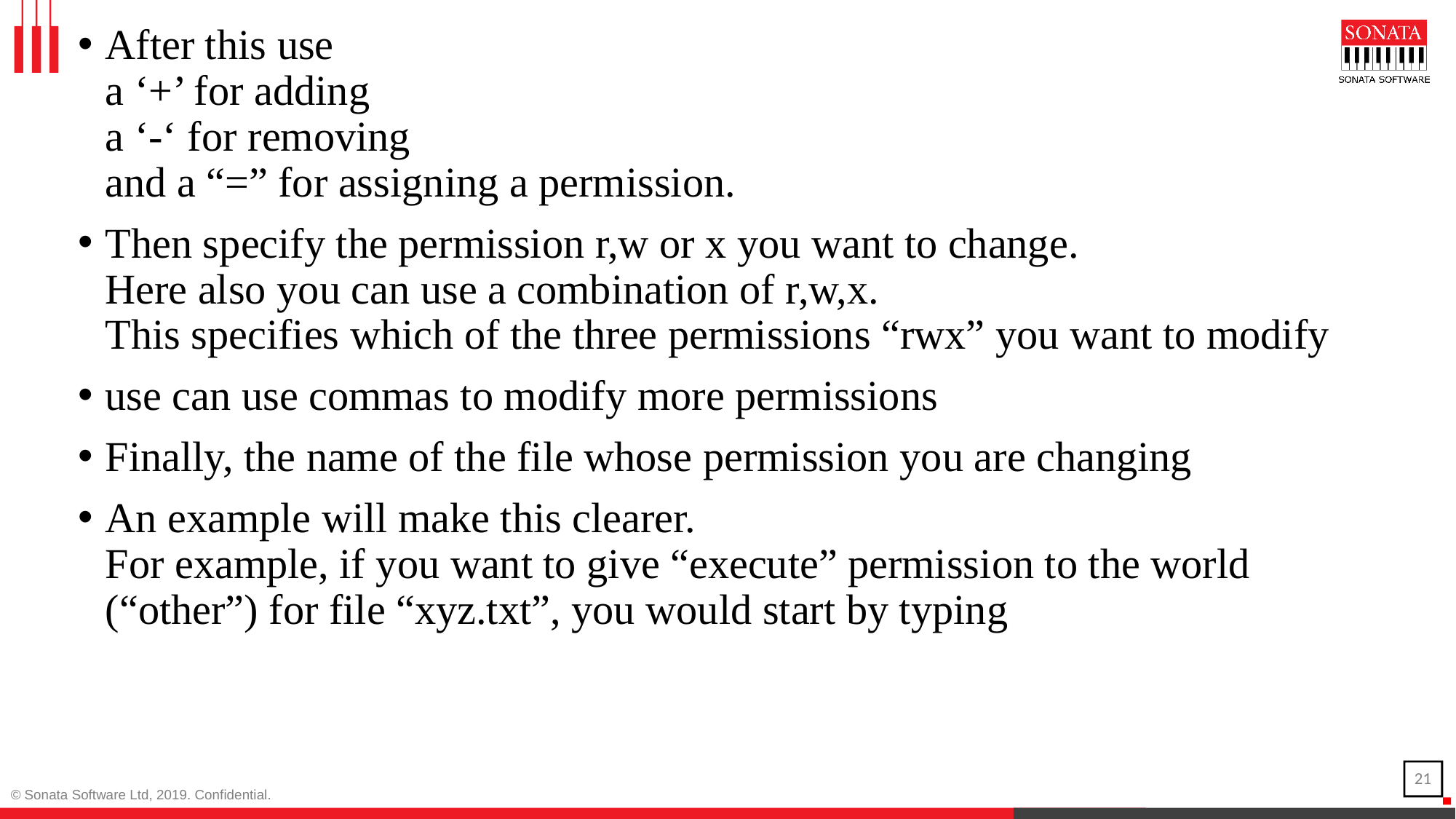

After this use
a ‘+’ for adding
a ‘-‘ for removing
and a “=” for assigning a permission.
Then specify the permission r,w or x you want to change.
Here also you can use a combination of r,w,x.
This specifies which of the three permissions “rwx” you want to modify
use can use commas to modify more permissions
Finally, the name of the file whose permission you are changing
An example will make this clearer.
For example, if you want to give “execute” permission to the world (“other”) for file “xyz.txt”, you would start by typing